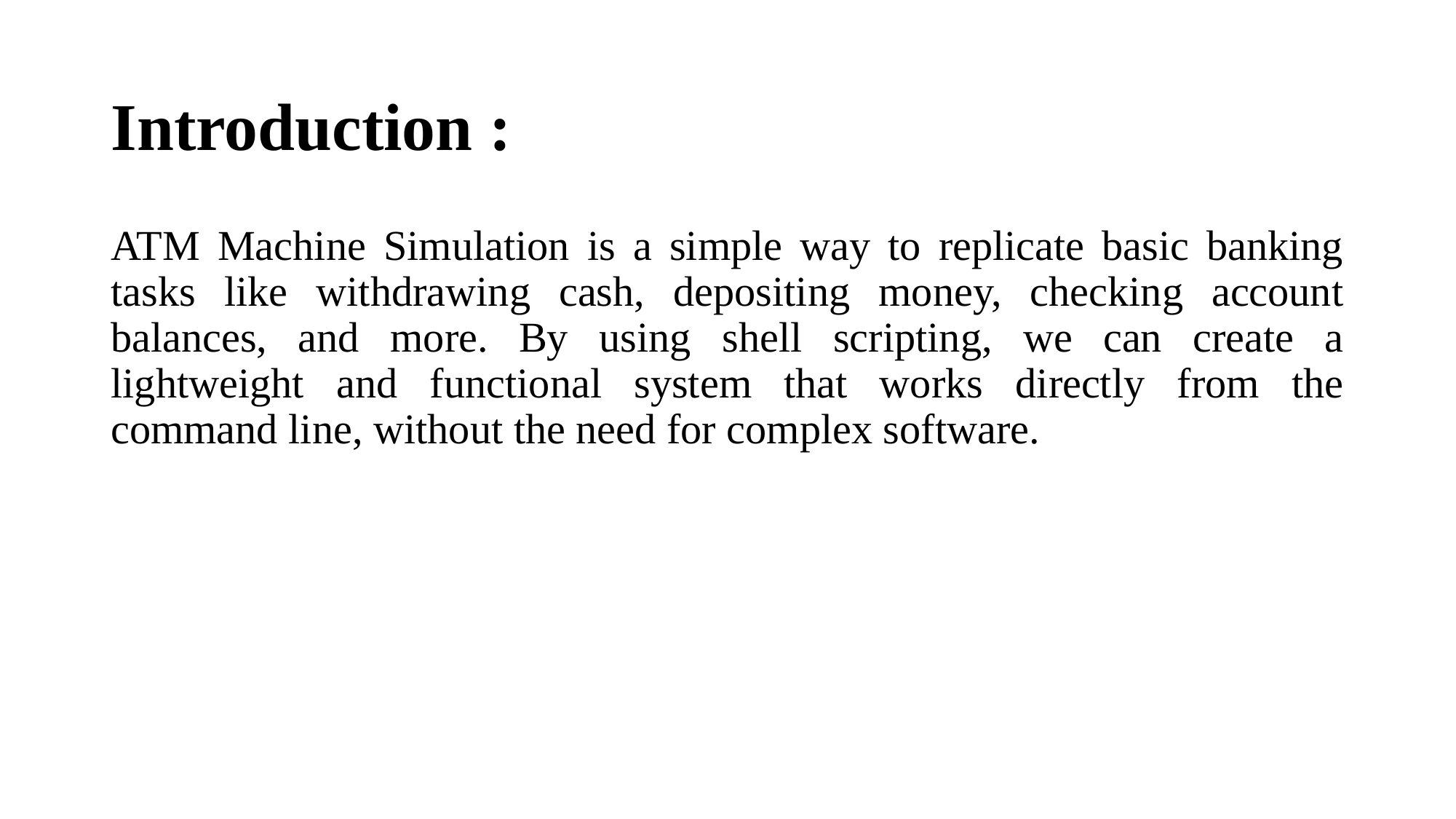

# Introduction :
ATM Machine Simulation is a simple way to replicate basic banking tasks like withdrawing cash, depositing money, checking account balances, and more. By using shell scripting, we can create a lightweight and functional system that works directly from the command line, without the need for complex software.